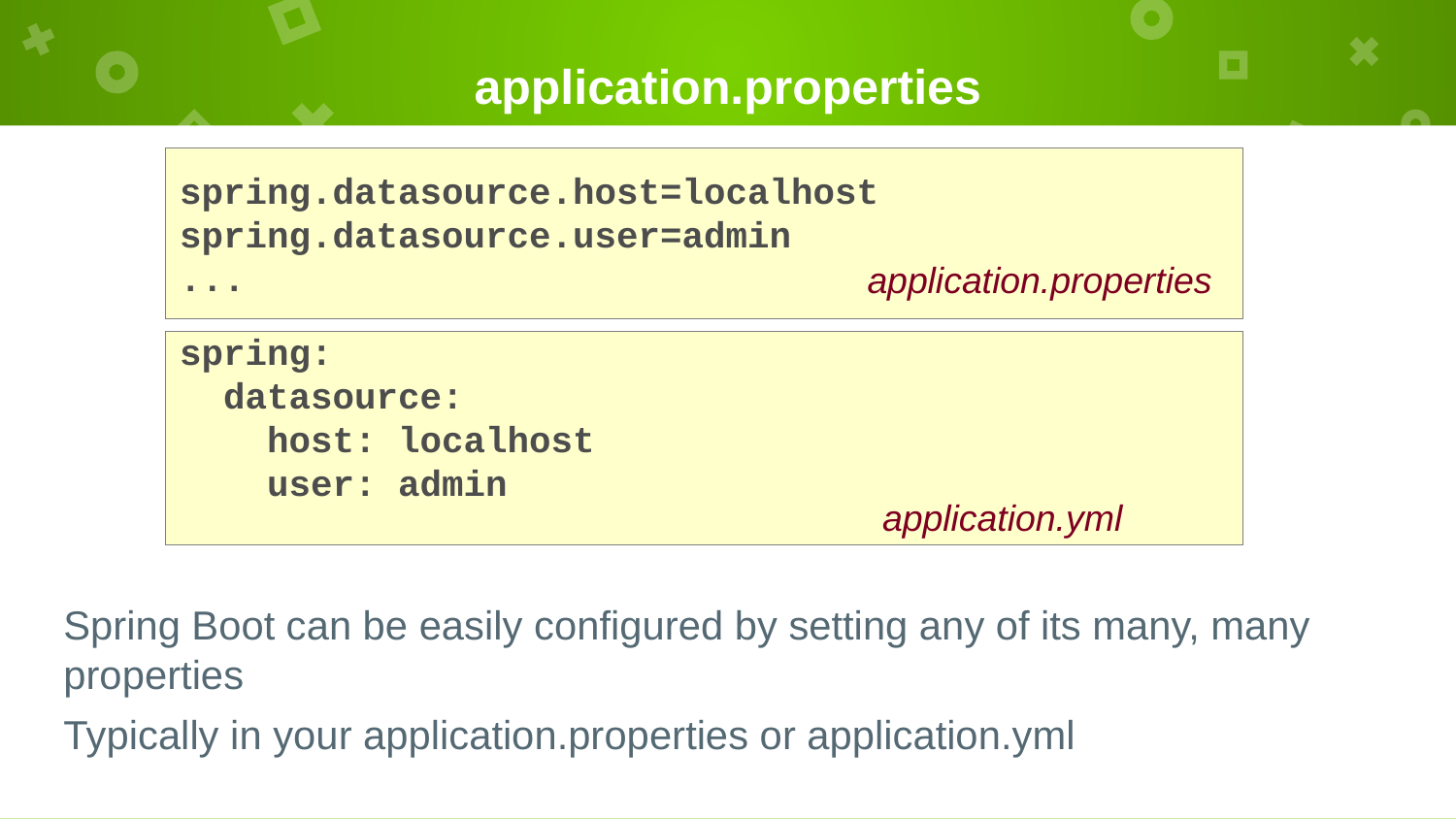

# application.properties
spring.datasource.host=localhost
spring.datasource.user=admin
...
application.properties
spring:
  datasource:
    host: localhost
    user: admin

application.yml
Spring Boot can be easily configured by setting any of its many, many properties
Typically in your application.properties or application.yml